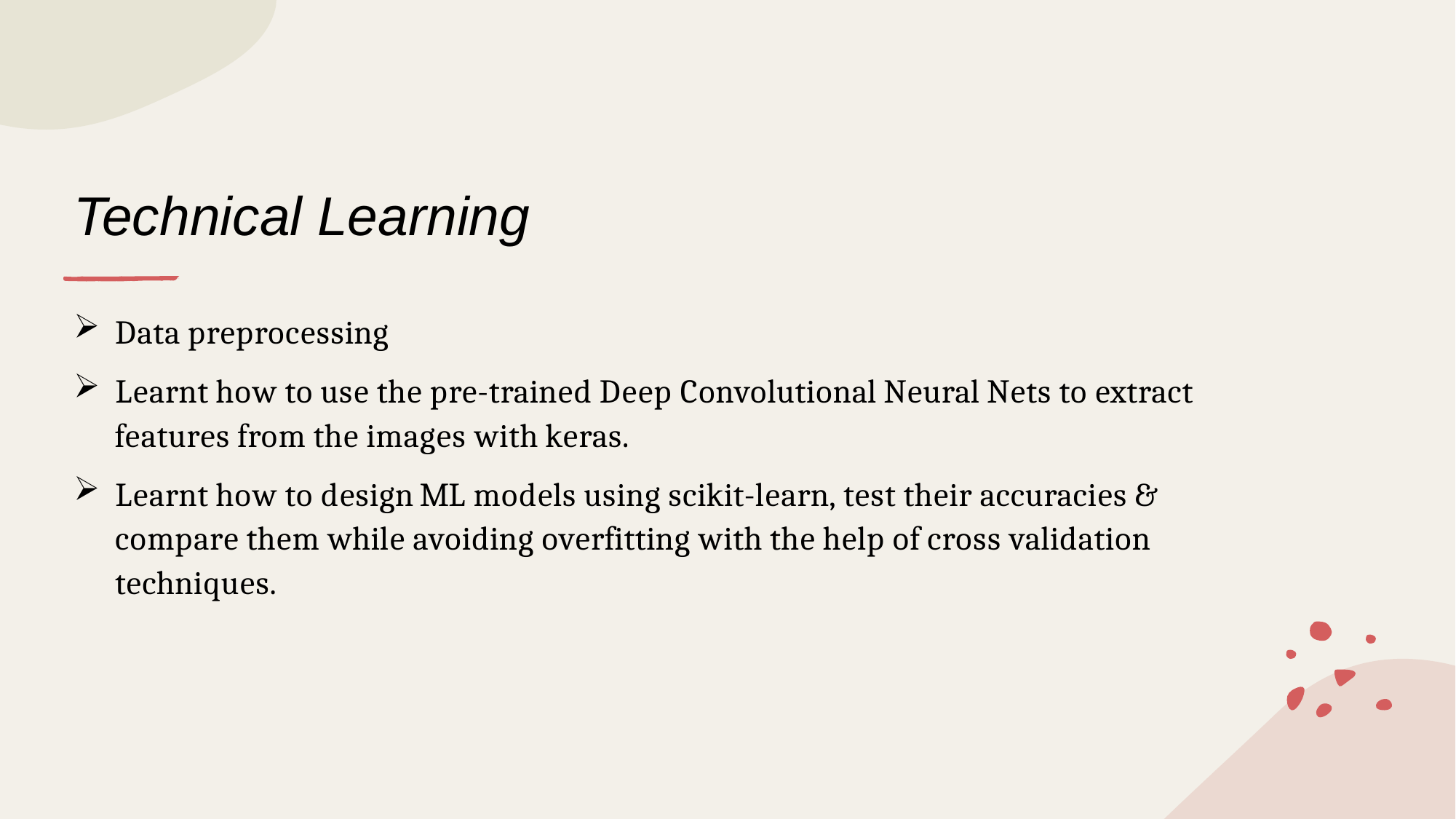

# Technical Learning
Data preprocessing
Learnt how to use the pre-trained Deep Convolutional Neural Nets to extract features from the images with keras.
Learnt how to design ML models using scikit-learn, test their accuracies & compare them while avoiding overfitting with the help of cross validation techniques.